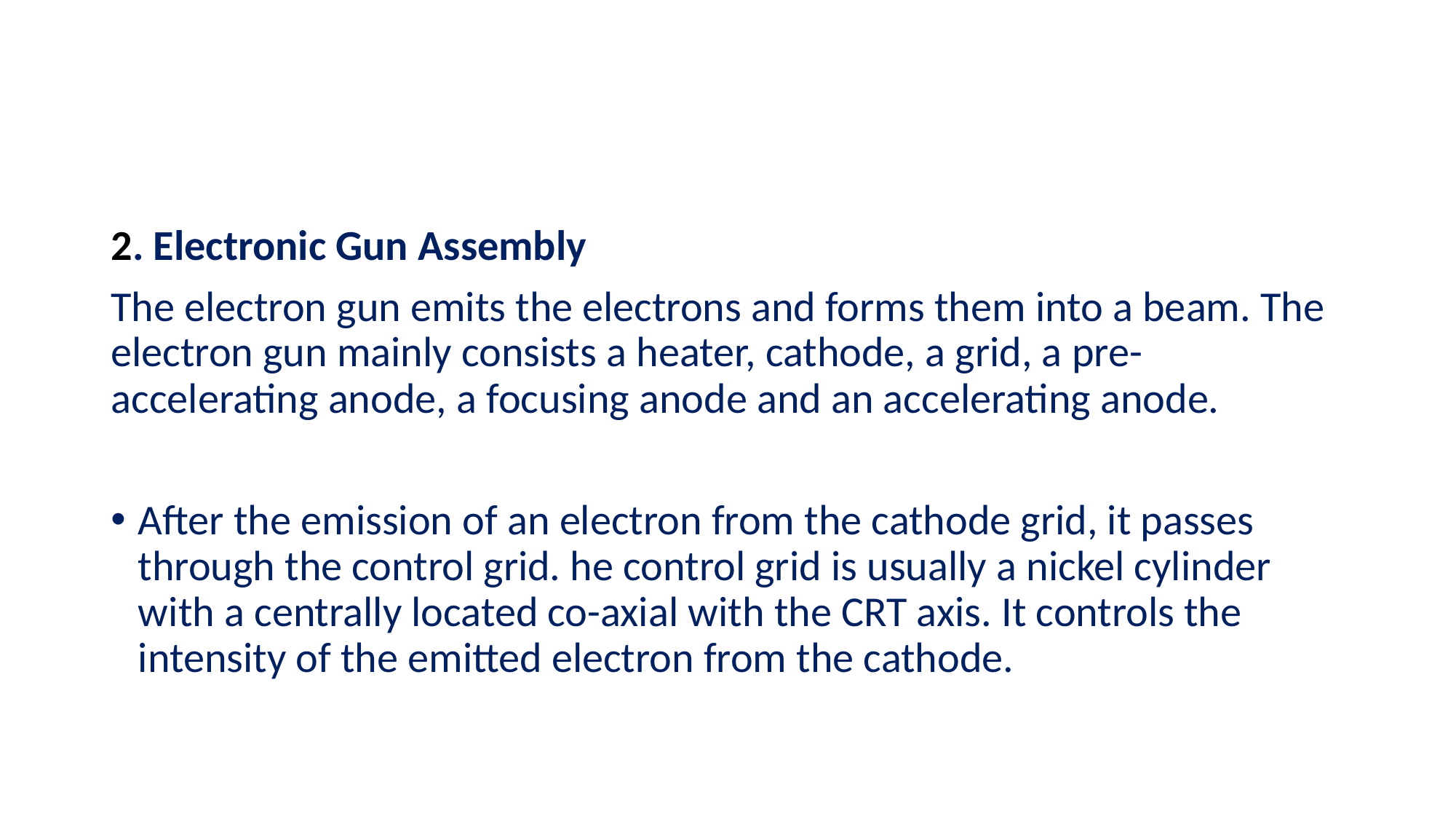

2. Electronic Gun Assembly
The electron gun emits the electrons and forms them into a beam. The electron gun mainly consists a heater, cathode, a grid, a pre-accelerating anode, a focusing anode and an accelerating anode.

After the emission of an electron from the cathode grid, it passes through the control grid. he control grid is usually a nickel cylinder with a centrally located co-axial with the CRT axis. It controls the intensity of the emitted electron from the cathode.